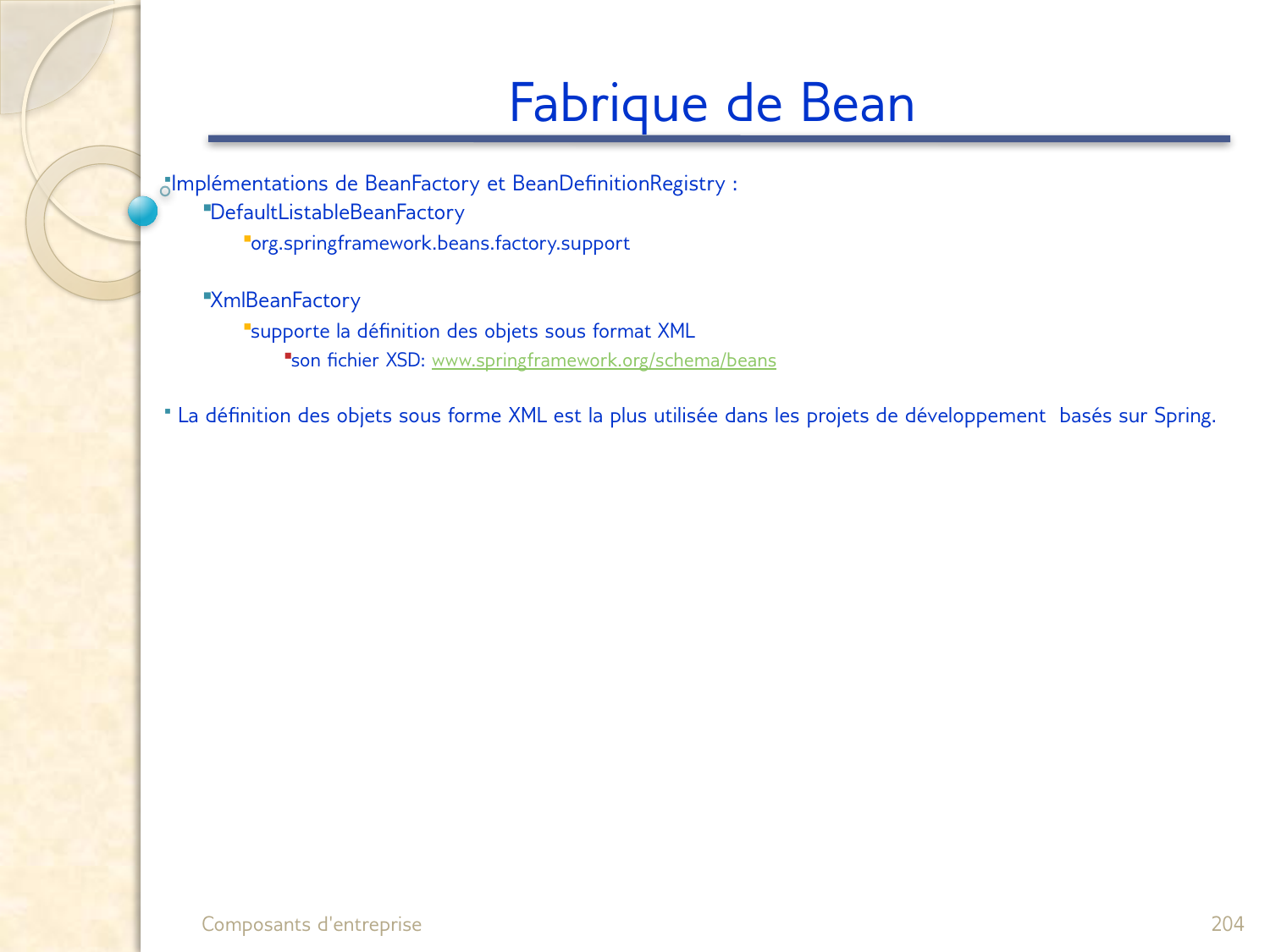

# Fabrique de Bean
 Implémentations de BeanFactory et BeanDefinitionRegistry :
 DefaultListableBeanFactory
 org.springframework.beans.factory.support

 XmlBeanFactory
 supporte la définition des objets sous format XML
 son fichier XSD: www.springframework.org/schema/beans

  La définition des objets sous forme XML est la plus utilisée dans les projets de développement  basés sur Spring.

Composants d'entreprise
204